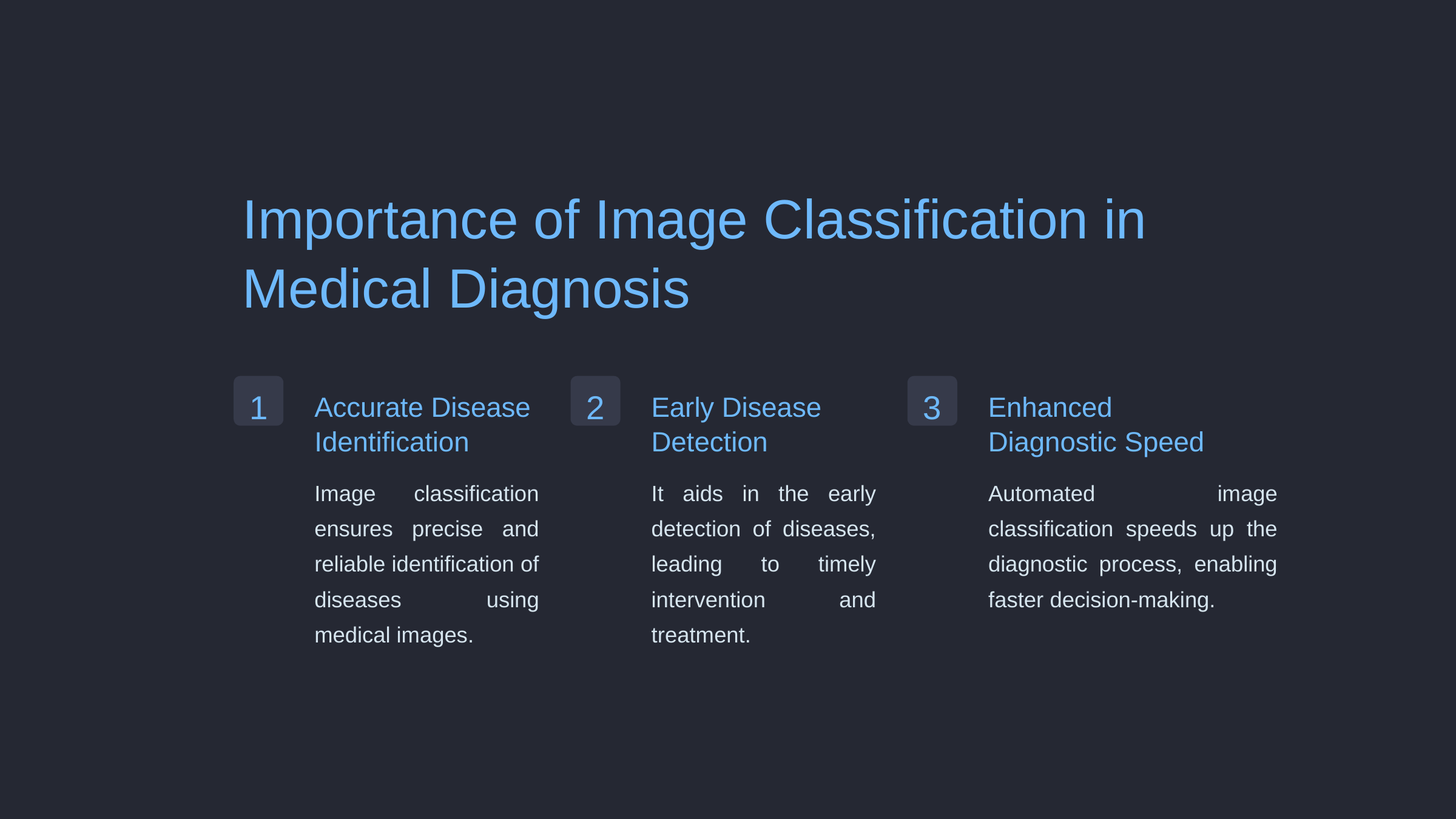

Importance of Image Classification in Medical Diagnosis

1
2
3
Accurate Disease Identification
Early Disease Detection
Enhanced Diagnostic Speed
Image classification ensures precise and reliable identification of diseases using medical images.
It aids in the early detection of diseases, leading to timely intervention and treatment.
Automated image classification speeds up the diagnostic process, enabling faster decision-making.